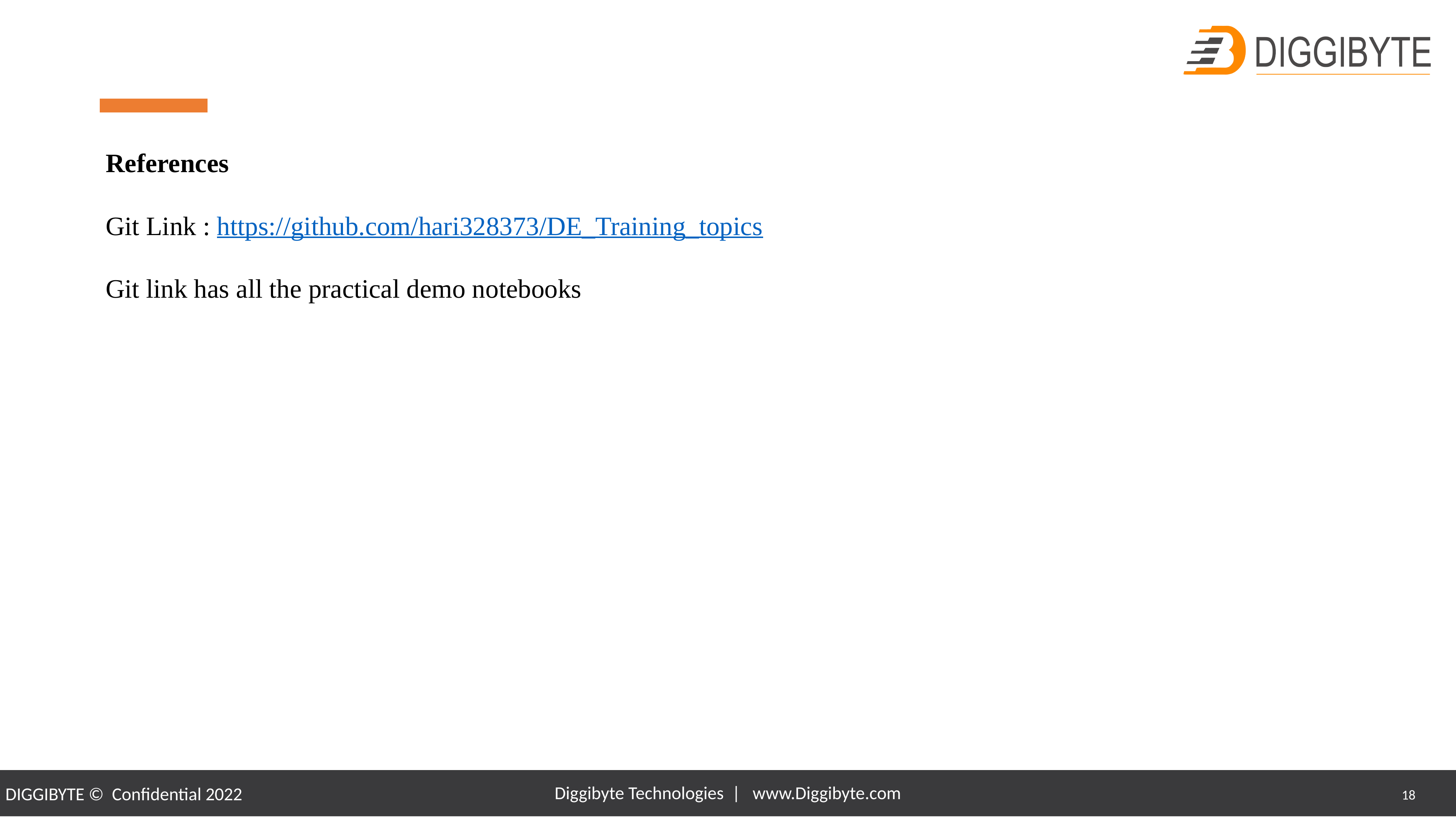

References
Git Link : https://github.com/hari328373/DE_Training_topics
Git link has all the practical demo notebooks
Diggibyte Technologies  |   www.Diggibyte.com
18